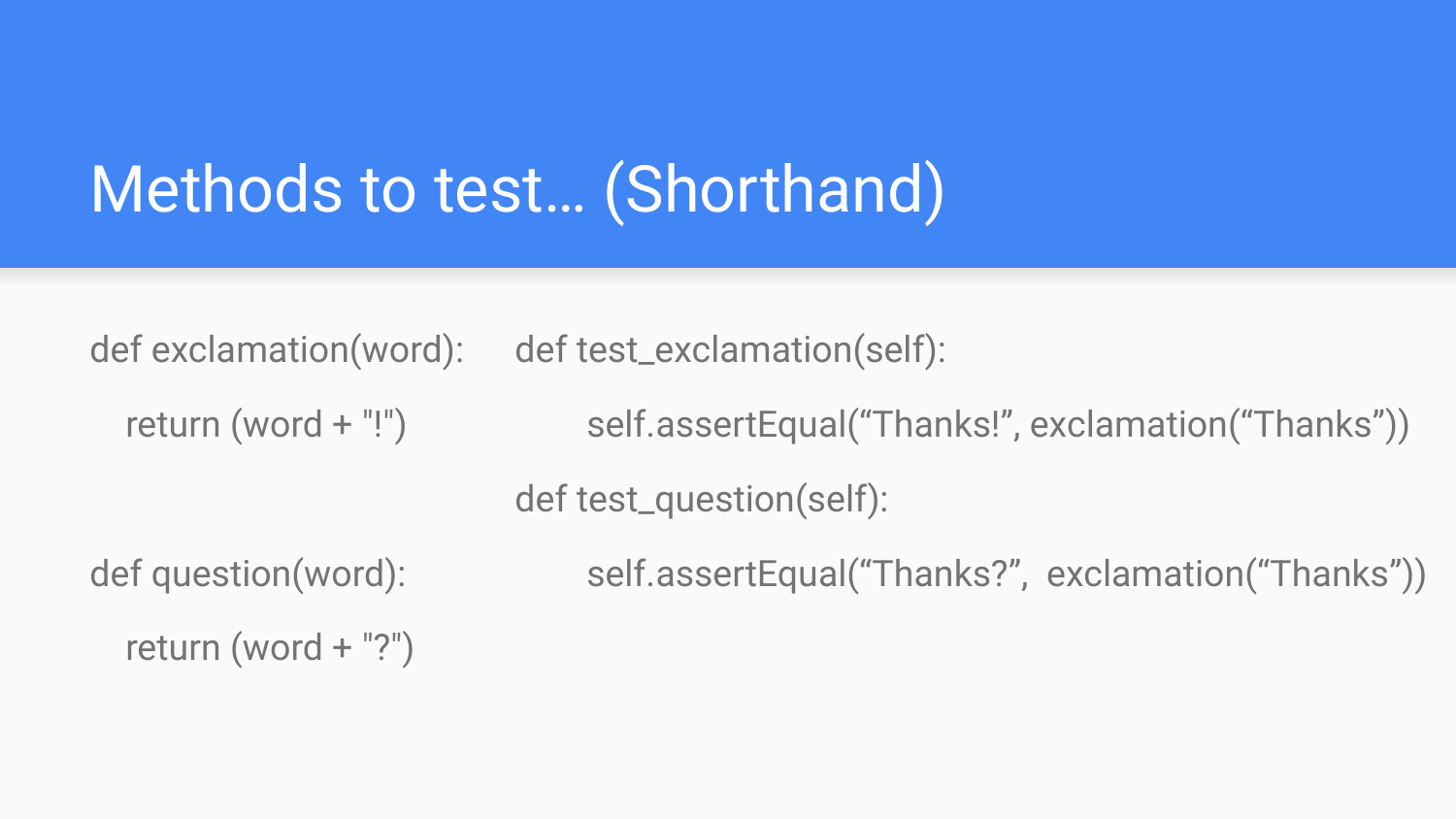

# Methods to test… (Shorthand)
def exclamation(word):
    return (word + "!")

def question(word):
    return (word + "?")

def test_exclamation(self):
        self.assertEqual(“Thanks!”, exclamation(“Thanks”))
def test_question(self):
        self.assertEqual(“Thanks?”,  exclamation(“Thanks”))